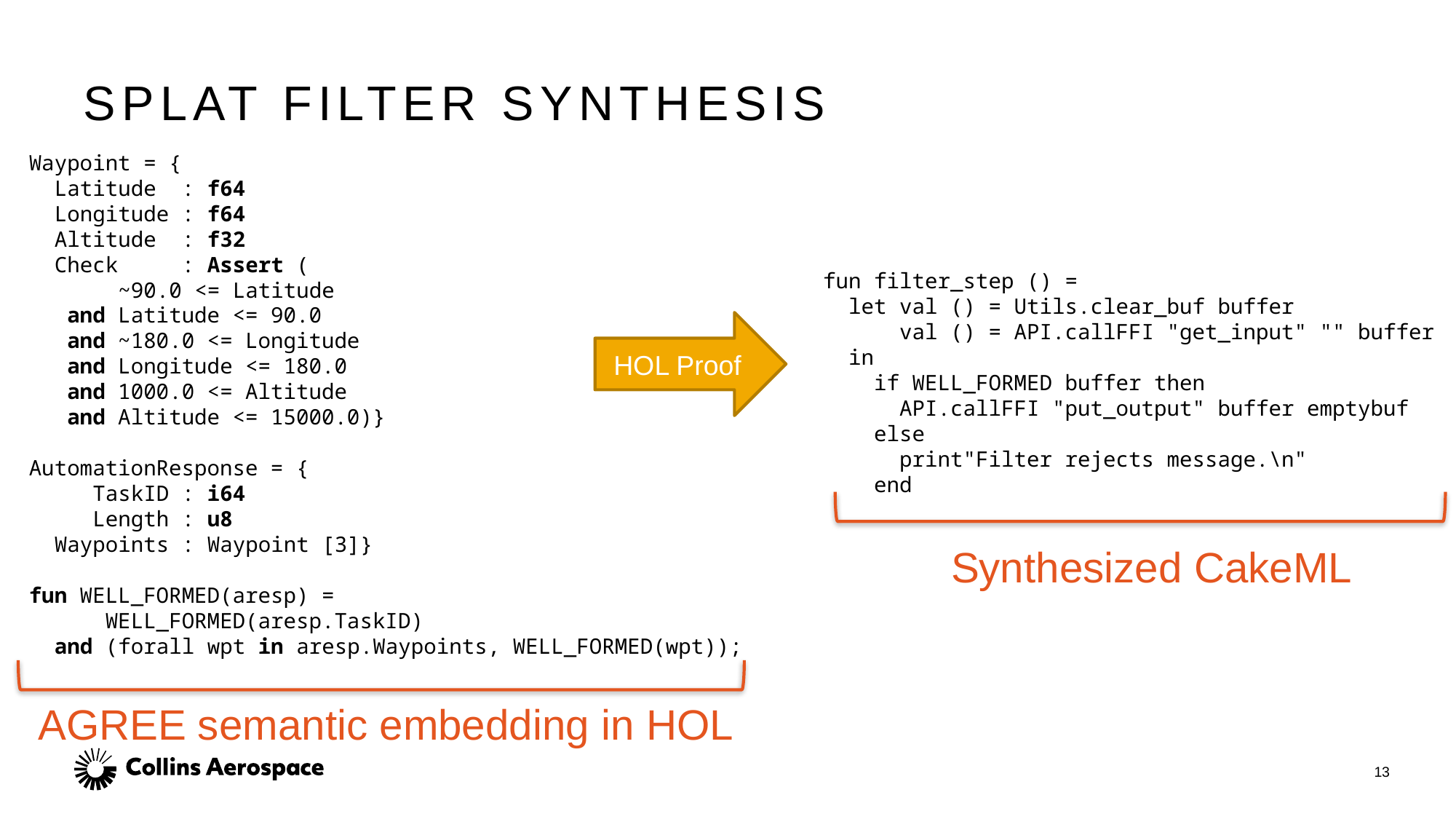

# SPLAT Filter Synthesis
Waypoint = {
  Latitude  : f64
  Longitude : f64
  Altitude  : f32
  Check     : Assert (
       ~90.0 <= Latitude
   and Latitude <= 90.0
   and ~180.0 <= Longitude
   and Longitude <= 180.0
   and 1000.0 <= Altitude
   and Altitude <= 15000.0)}
AutomationResponse = {
     TaskID : i64
     Length : u8
  Waypoints : Waypoint [3]}
fun WELL_FORMED(aresp) =
      WELL_FORMED(aresp.TaskID)
  and (forall wpt in aresp.Waypoints, WELL_FORMED(wpt));

fun filter_step () =
  let val () = Utils.clear_buf buffer
      val () = API.callFFI "get_input" "" buffer
  in
    if WELL_FORMED buffer then
      API.callFFI "put_output" buffer emptybuf
    else
      print"Filter rejects message.\n"
    end

HOL Proof
Synthesized CakeML
AGREE semantic embedding in HOL
13